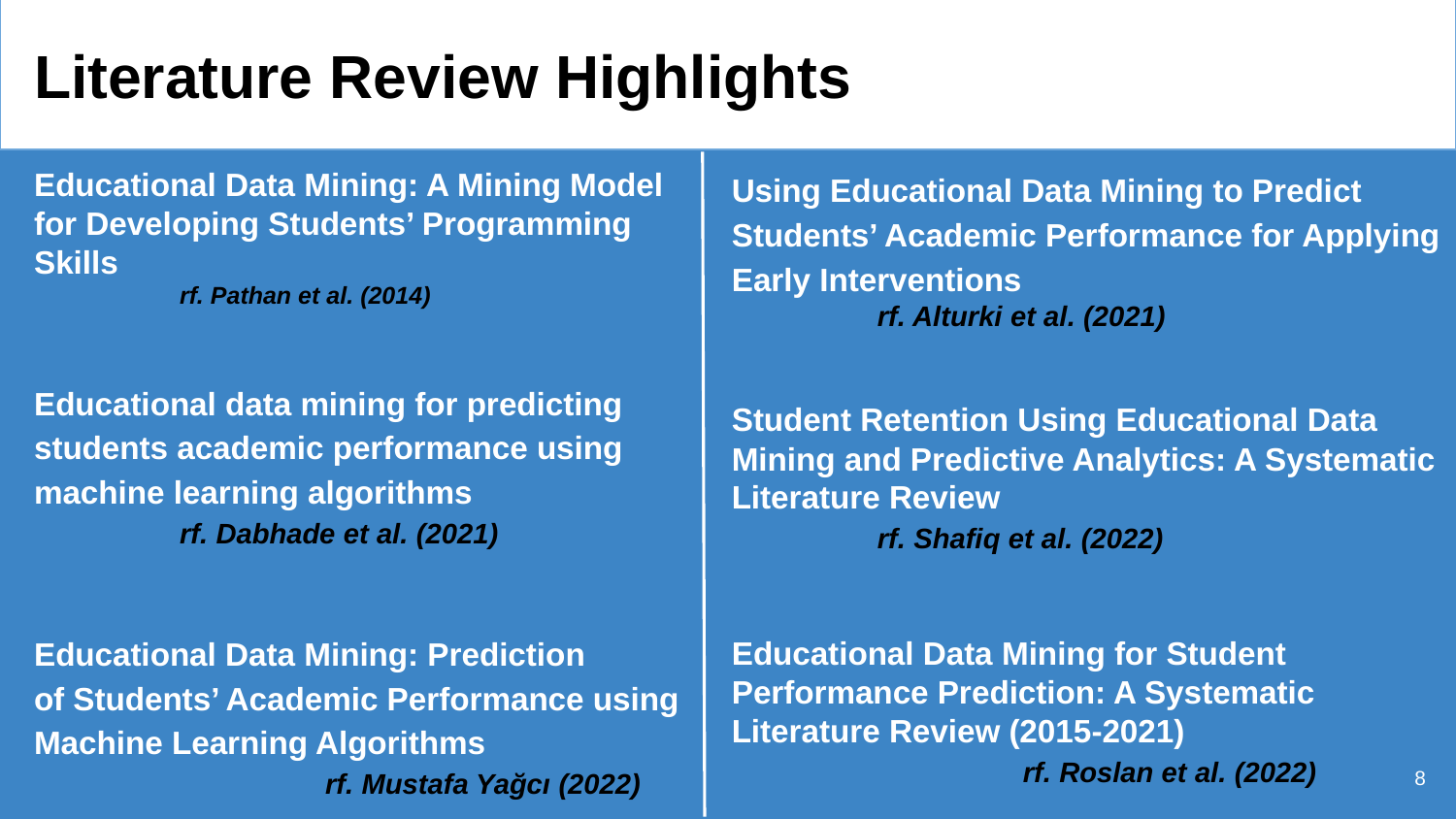

Literature Review Highlights
Educational Data Mining: A Mining Model for Developing Students’ Programming Skills
rf. Pathan et al. (2014)

Educational data mining for predicting students academic performance using machine learning algorithms
rf. Dabhade et al. (2021)

Educational Data Mining: Prediction
of Students’ Academic Performance using Machine Learning Algorithms
		rf. Mustafa Yağcı (2022)
Using Educational Data Mining to Predict Students’ Academic Performance for Applying Early Interventions
rf. Alturki et al. (2021)

Student Retention Using Educational Data Mining and Predictive Analytics: A Systematic Literature Review
rf. Shafiq et al. (2022)

Educational Data Mining for Student Performance Prediction: A Systematic Literature Review (2015-2021)
		rf. Roslan et al. (2022)

8